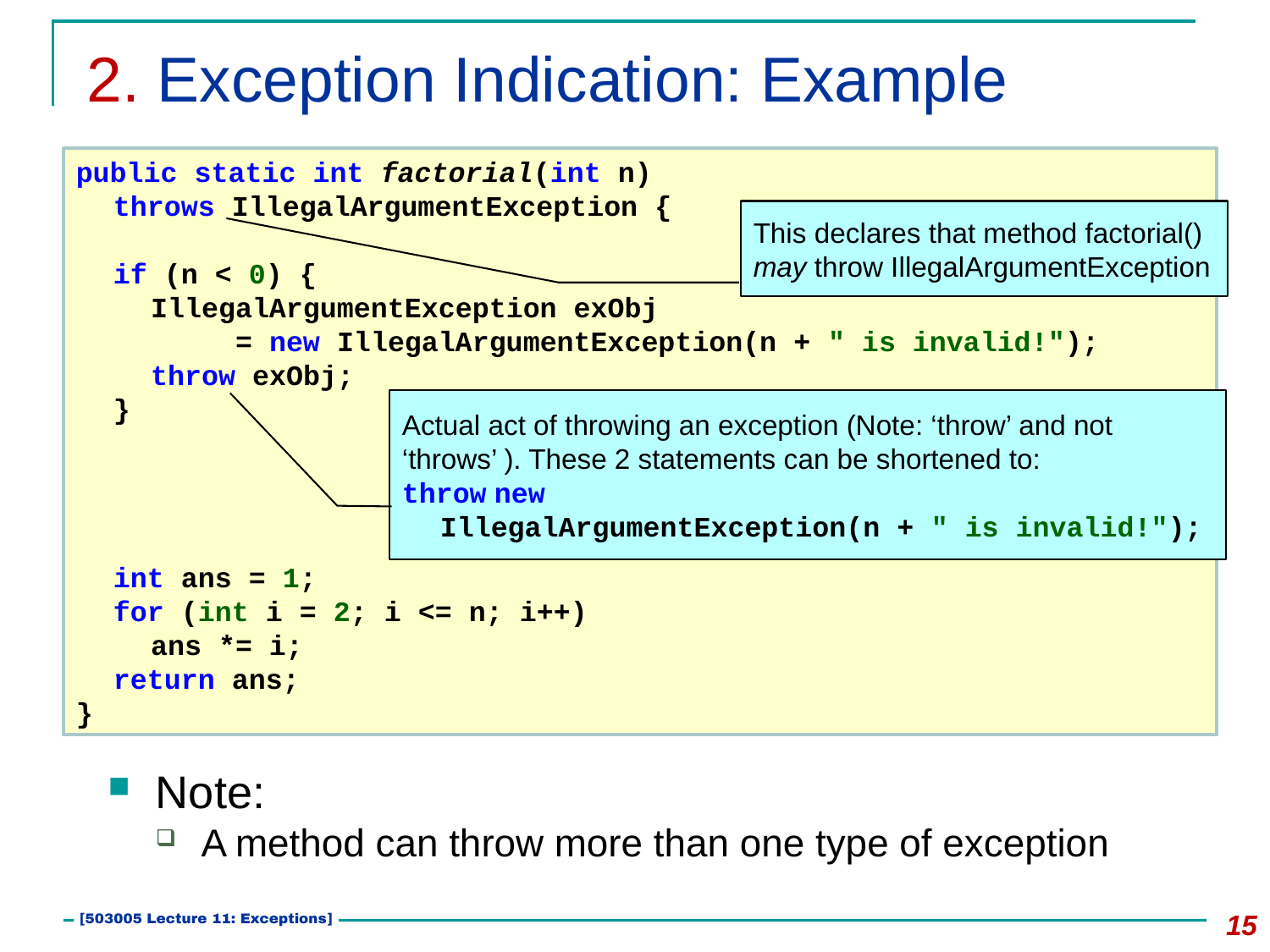

# 2. Exception Indication: Example
public static int factorial(int n)
	throws IllegalArgumentException {

	if (n < 0) {
		IllegalArgumentException exObj
		     = new IllegalArgumentException(n + " is invalid!");
		throw exObj;
	}

	int ans = 1;
	for (int i = 2; i <= n; i++)
		ans *= i;
	return ans;
}
This declares that method factorial() may throw IllegalArgumentException
Actual act of throwing an exception (Note: ‘throw’ and not ‘throws’ ). These 2 statements can be shortened to:
throw new
   IllegalArgumentException(n + " is invalid!");
Note:
A method can throw more than one type of exception
15
[503005 Lecture 11: Exceptions]